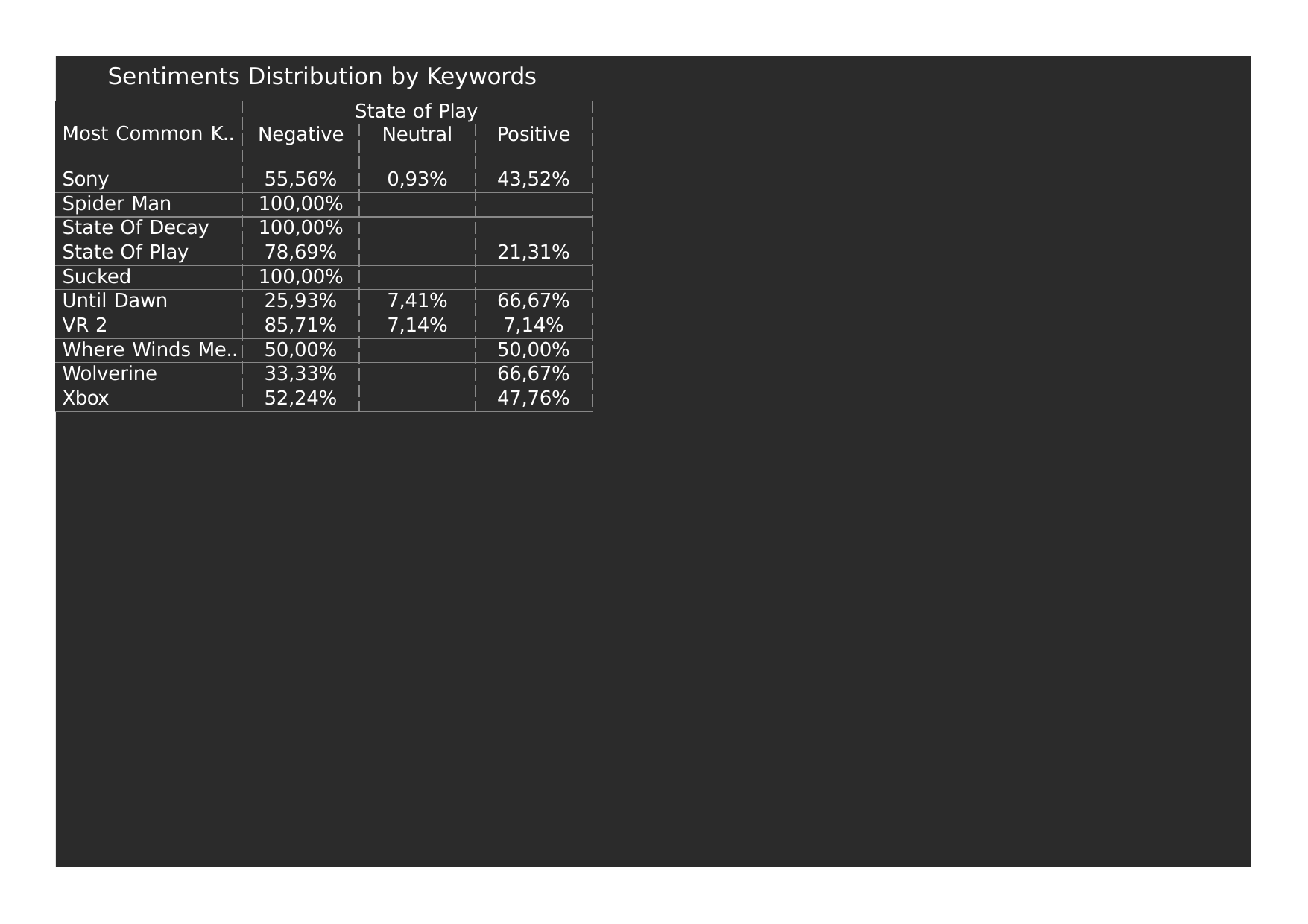

Sentiments Distribution by Keywords
| Most Common K.. | State of Play |  |  |
| --- | --- | --- | --- |
|  | Negative | Neutral | Positive |
| Sony | 55,56% | 0,93% | 43,52% |
| Spider Man | 100,00% |  |  |
| State Of Decay | 100,00% |  |  |
| State Of Play | 78,69% |  | 21,31% |
| Sucked | 100,00% |  |  |
| Until Dawn | 25,93% | 7,41% | 66,67% |
| VR 2 | 85,71% | 7,14% | 7,14% |
| Where Winds Me.. | 50,00% |  | 50,00% |
| Wolverine | 33,33% |  | 66,67% |
| Xbox | 52,24% |  | 47,76% |